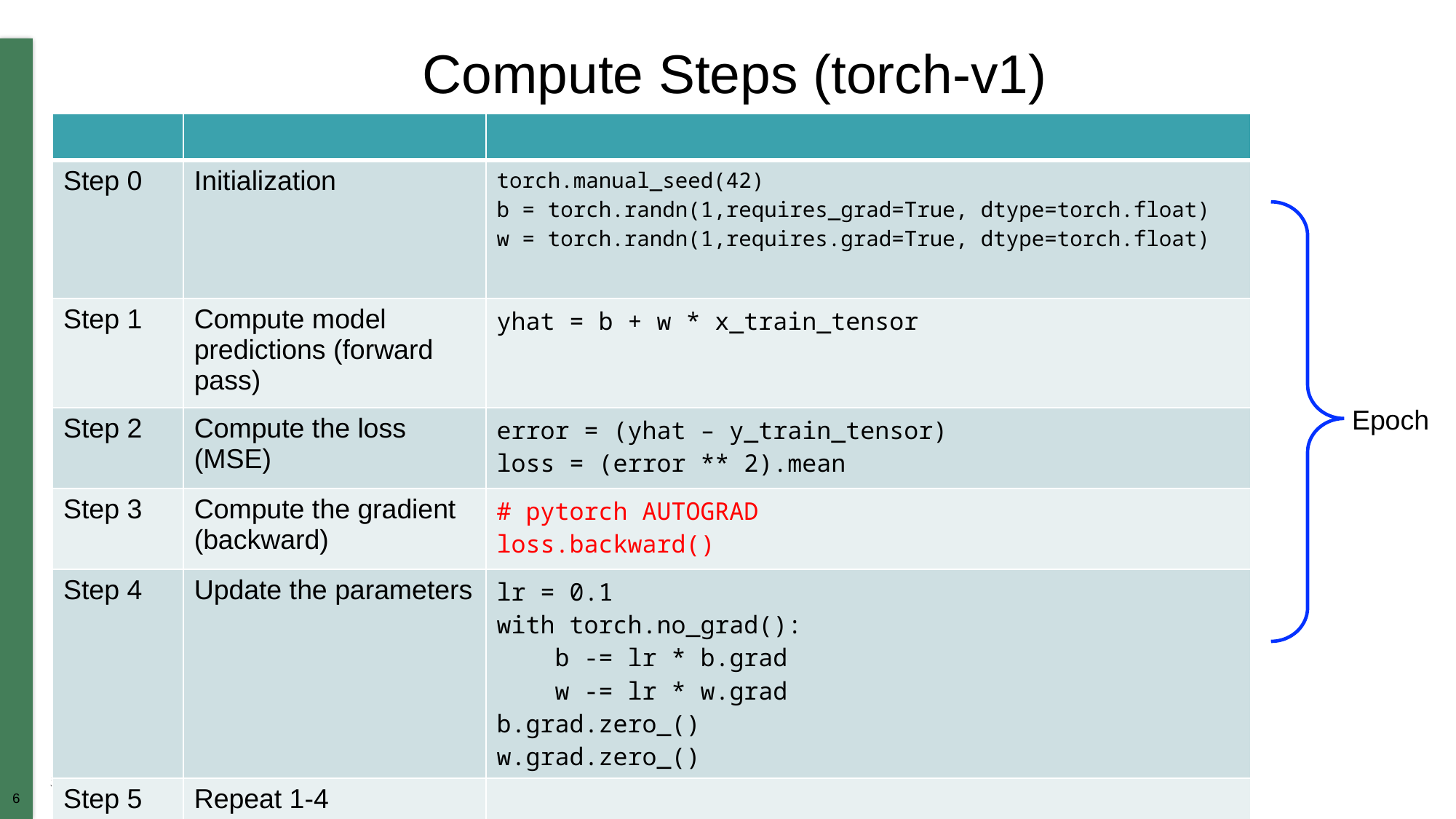

# Compute Steps (torch-v1)
|  |  |  |
| --- | --- | --- |
| Step 0 | Initialization | torch.manual\_seed(42) b = torch.randn(1,requires\_grad=True, dtype=torch.float) w = torch.randn(1,requires.grad=True, dtype=torch.float) |
| Step 1 | Compute model predictions (forward pass) | yhat = b + w \* x\_train\_tensor |
| Step 2 | Compute the loss (MSE) | error = (yhat – y\_train\_tensor) loss = (error \*\* 2).mean |
| Step 3 | Compute the gradient (backward) | # pytorch AUTOGRAD loss.backward() |
| Step 4 | Update the parameters | lr = 0.1 with torch.no\_grad(): b -= lr \* b.grad w -= lr \* w.grad b.grad.zero\_() w.grad.zero\_() |
| Step 5 | Repeat 1-4 |  |

Epoch